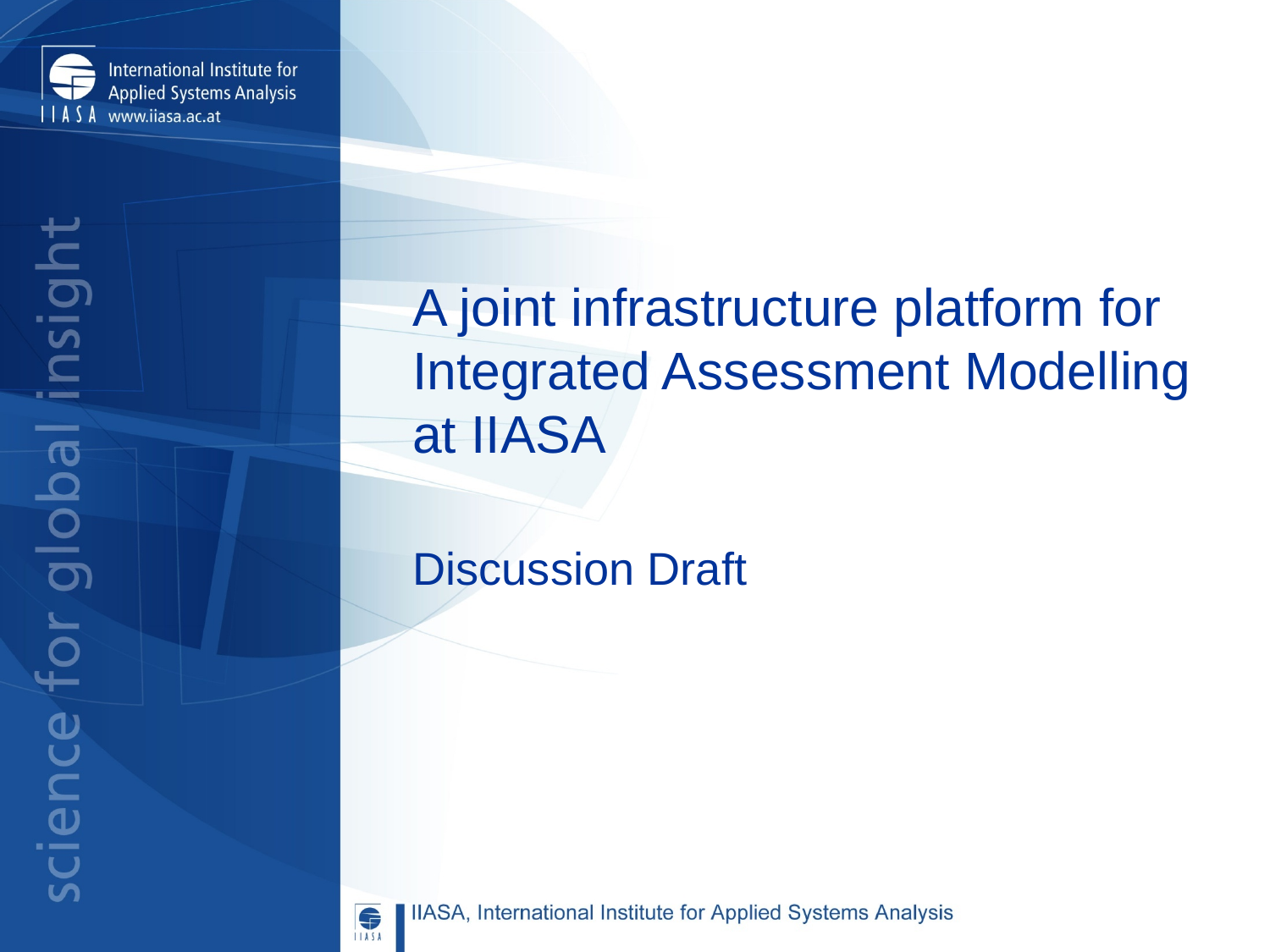

# A joint infrastructure platform for Integrated Assessment Modelling at IIASA
Discussion Draft